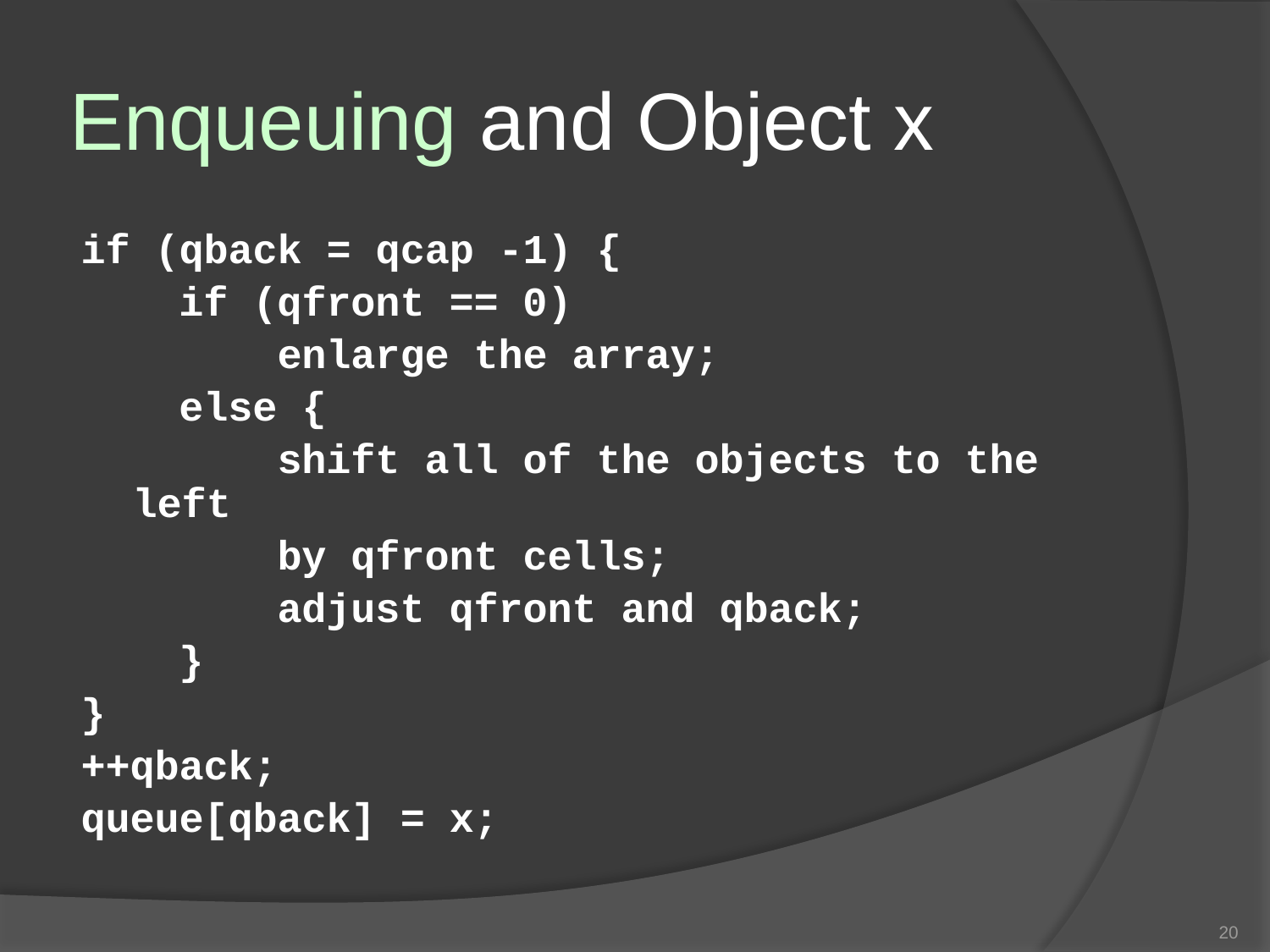

# Enqueuing and Object x
if (qback = qcap -1) {
    if (qfront == 0)
        enlarge the array;
    else {
        shift all of the objects to the left
        by qfront cells;
        adjust qfront and qback;
    }
}
++qback;
queue[qback] = x;
20